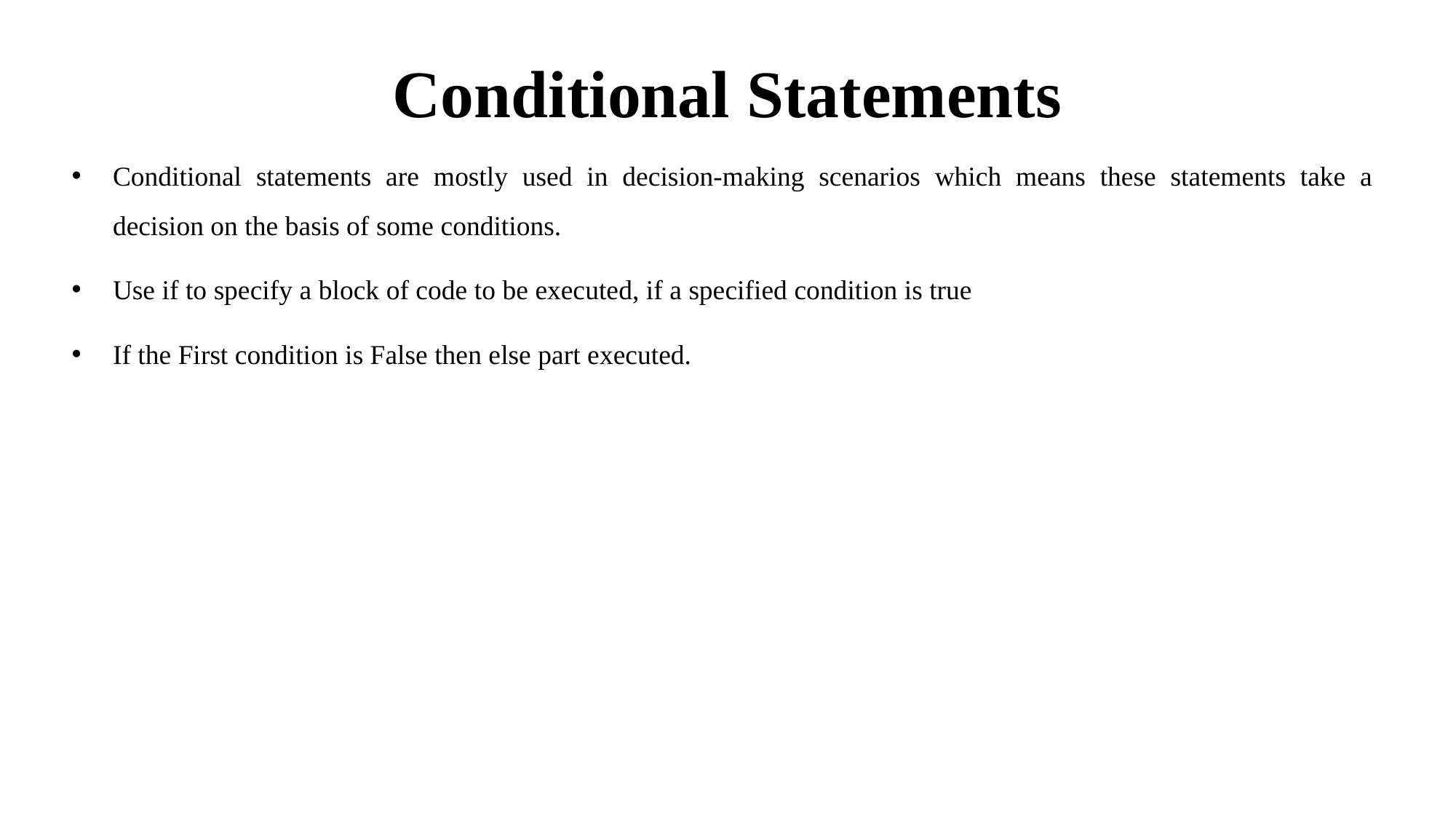

# Conditional Statements
Conditional statements are mostly used in decision-making scenarios which means these statements take a decision on the basis of some conditions.
Use if to specify a block of code to be executed, if a specified condition is true
If the First condition is False then else part executed.